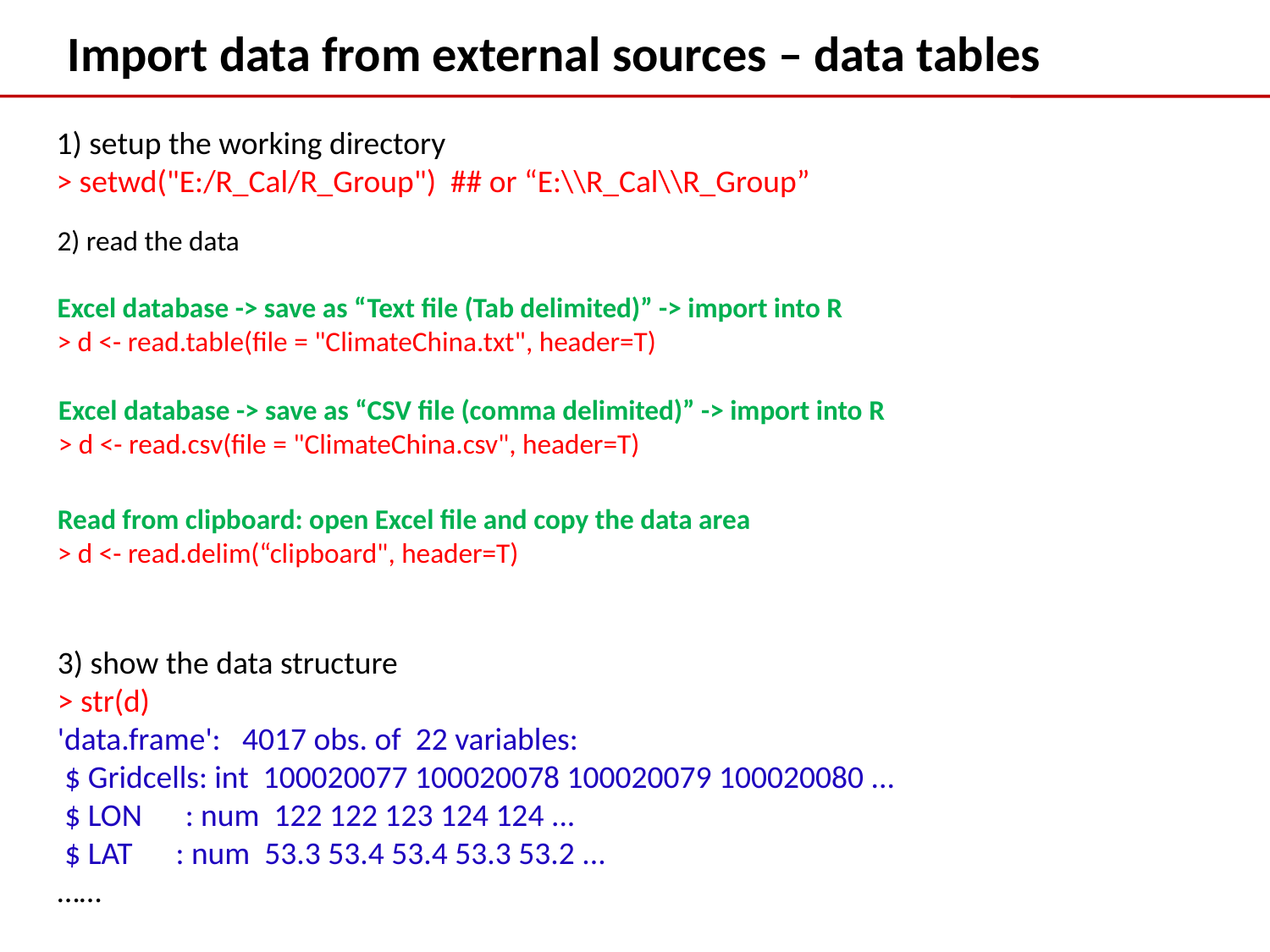

Import data from external sources – data tables

1) setup the working directory
> setwd("E:/R_Cal/R_Group")  ## or “E:\\R_Cal\\R_Group”
2) read the data

Excel database -> save as “Text file (Tab delimited)” -> import into R
> d <- read.table(file = "ClimateChina.txt", header=T)
Excel database -> save as “CSV file (comma delimited)” -> import into R
> d <- read.csv(file = "ClimateChina.csv", header=T)
Read from clipboard: open Excel file and copy the data area
> d <- read.delim(“clipboard", header=T)
3) show the data structure
> str(d)
'data.frame':   4017 obs. of  22 variables:
 $ Gridcells: int  100020077 100020078 100020079 100020080 ...
 $ LON      : num  122 122 123 124 124 ...
 $ LAT      : num  53.3 53.4 53.4 53.3 53.2 ...
……